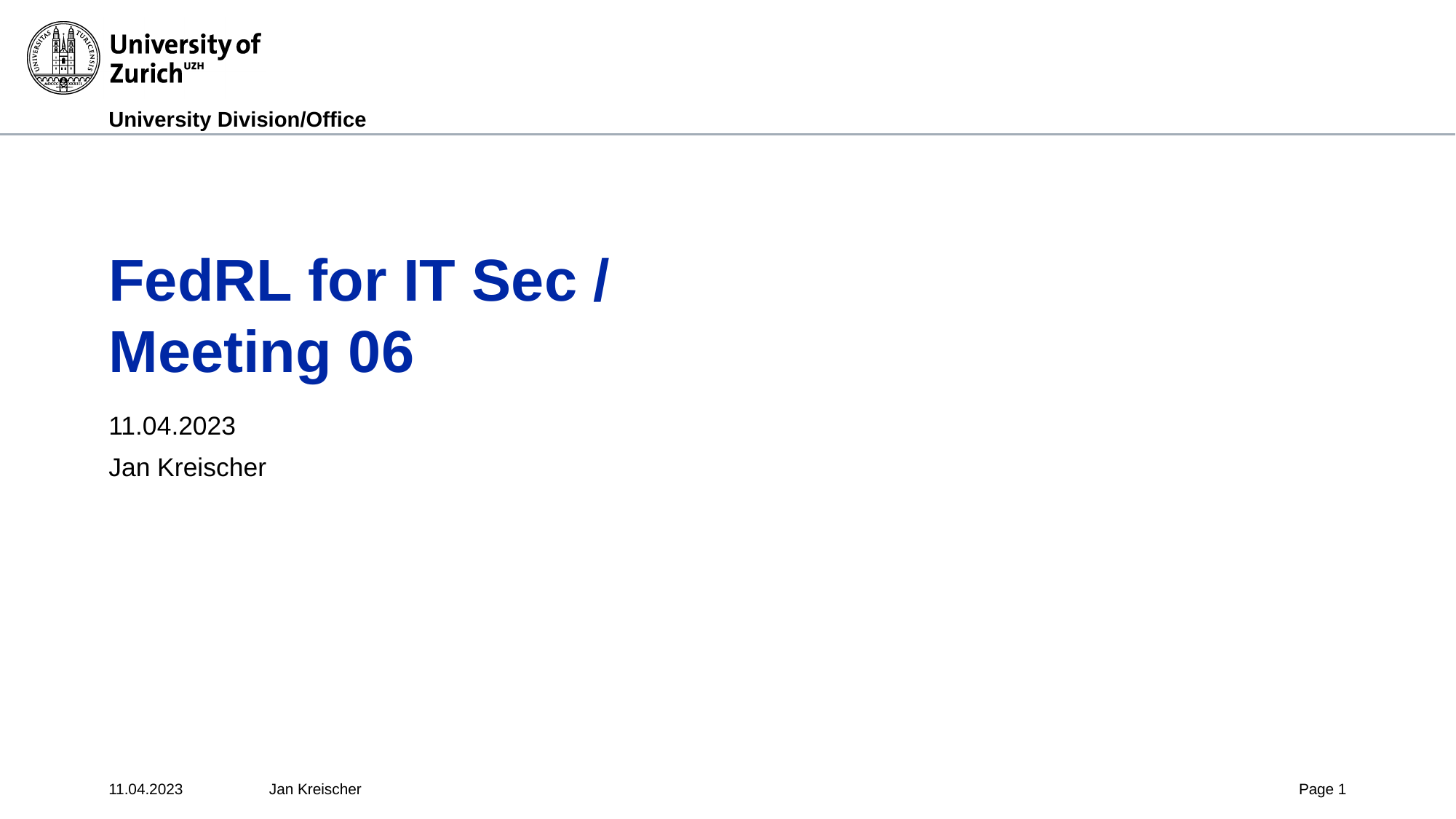

# FedRL for IT Sec /
Meeting 06
11.04.2023
Jan Kreischer
11.04.2023
Jan Kreischer
Page 1